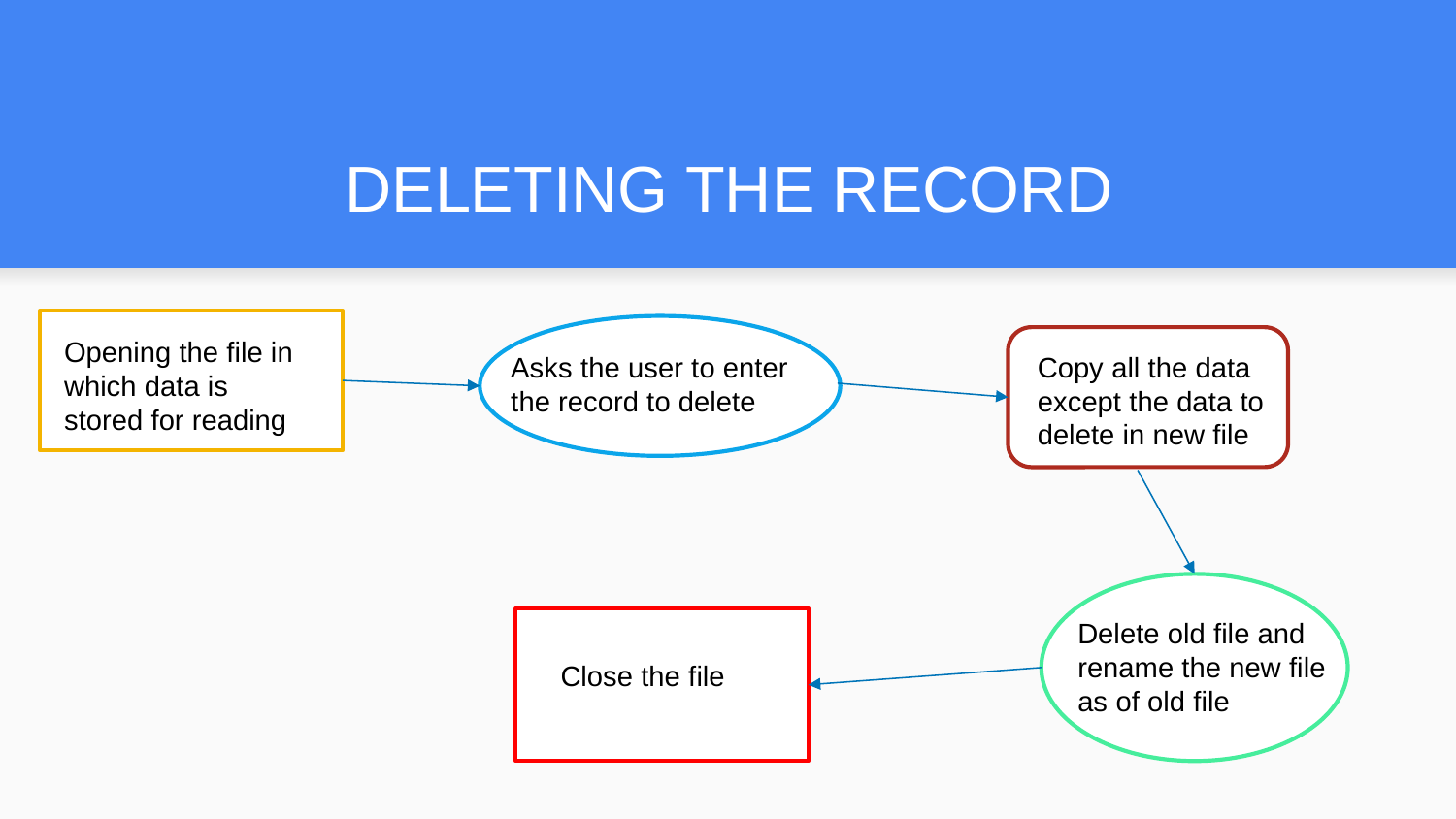

# DELETING THE RECORD

Opening the file in which data is stored for reading

Asks the user to enter the record to delete
Copy all the data except the data to delete in new file

Delete old file and rename the new file as of old file
Close the file